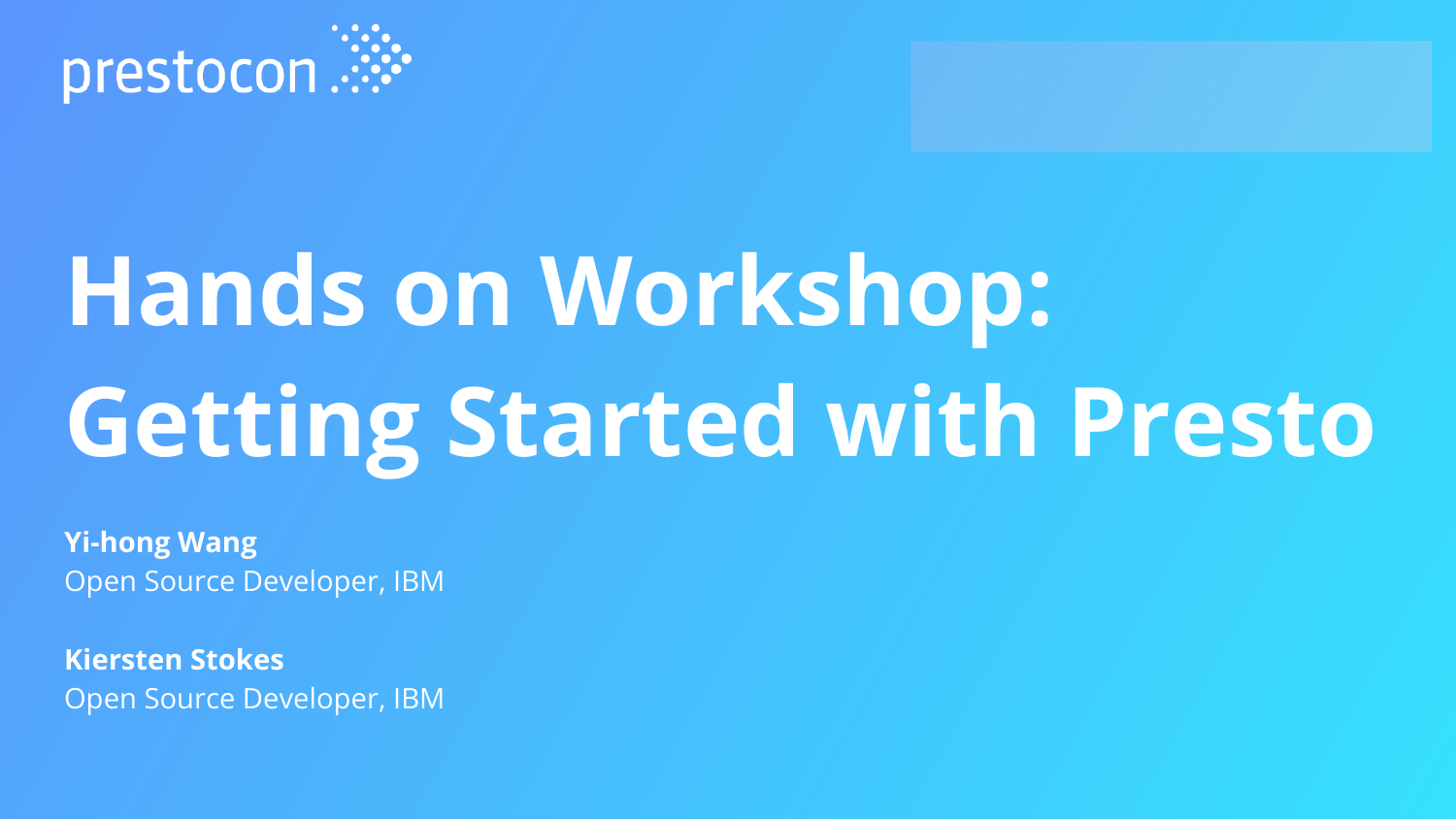

Hands on Workshop:
Getting Started with Presto
Yi-hong Wang
Open Source Developer, IBM

Kiersten Stokes
Open Source Developer, IBM